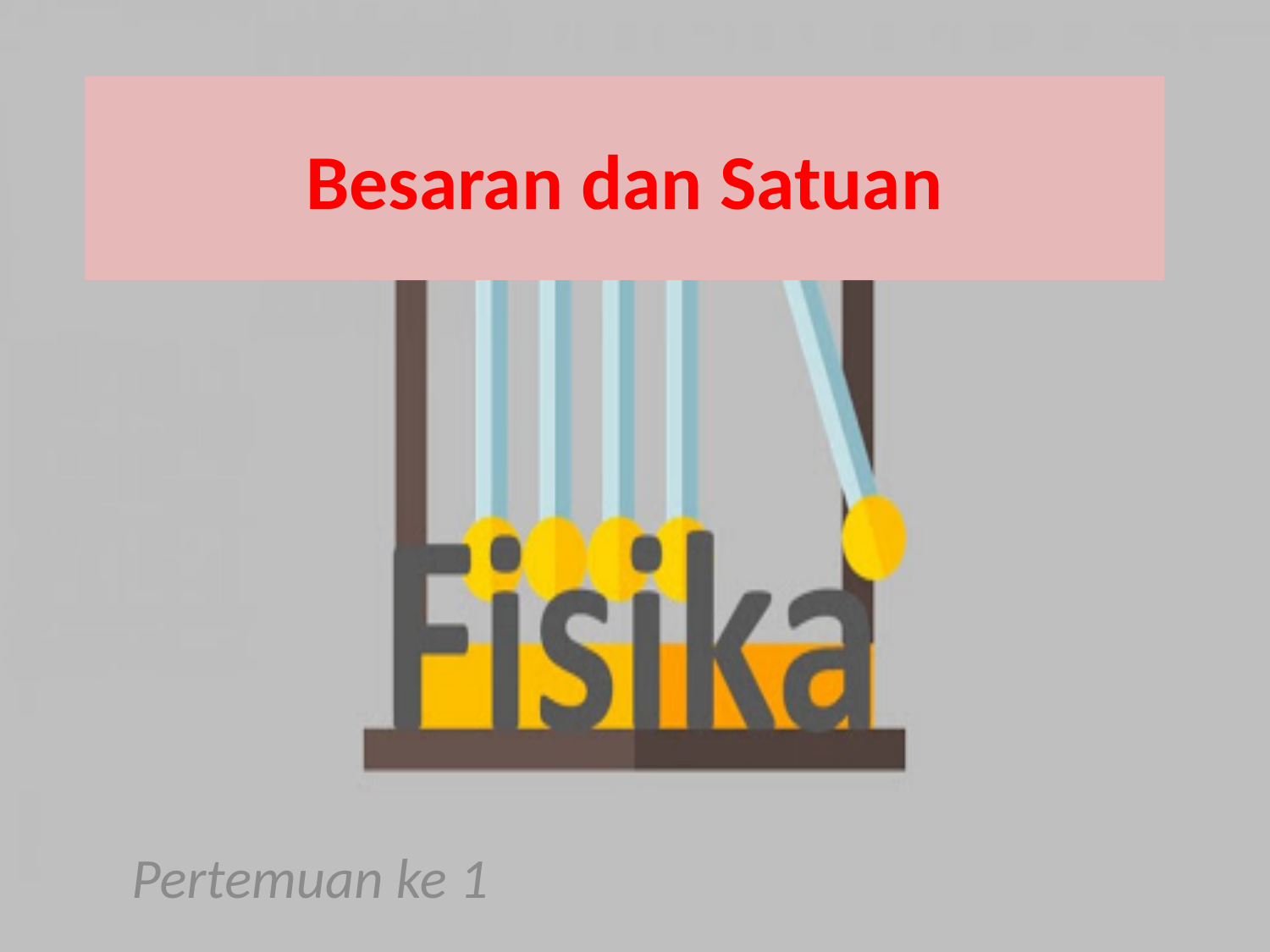

# Besaran dan Satuan
Pertemuan ke 1